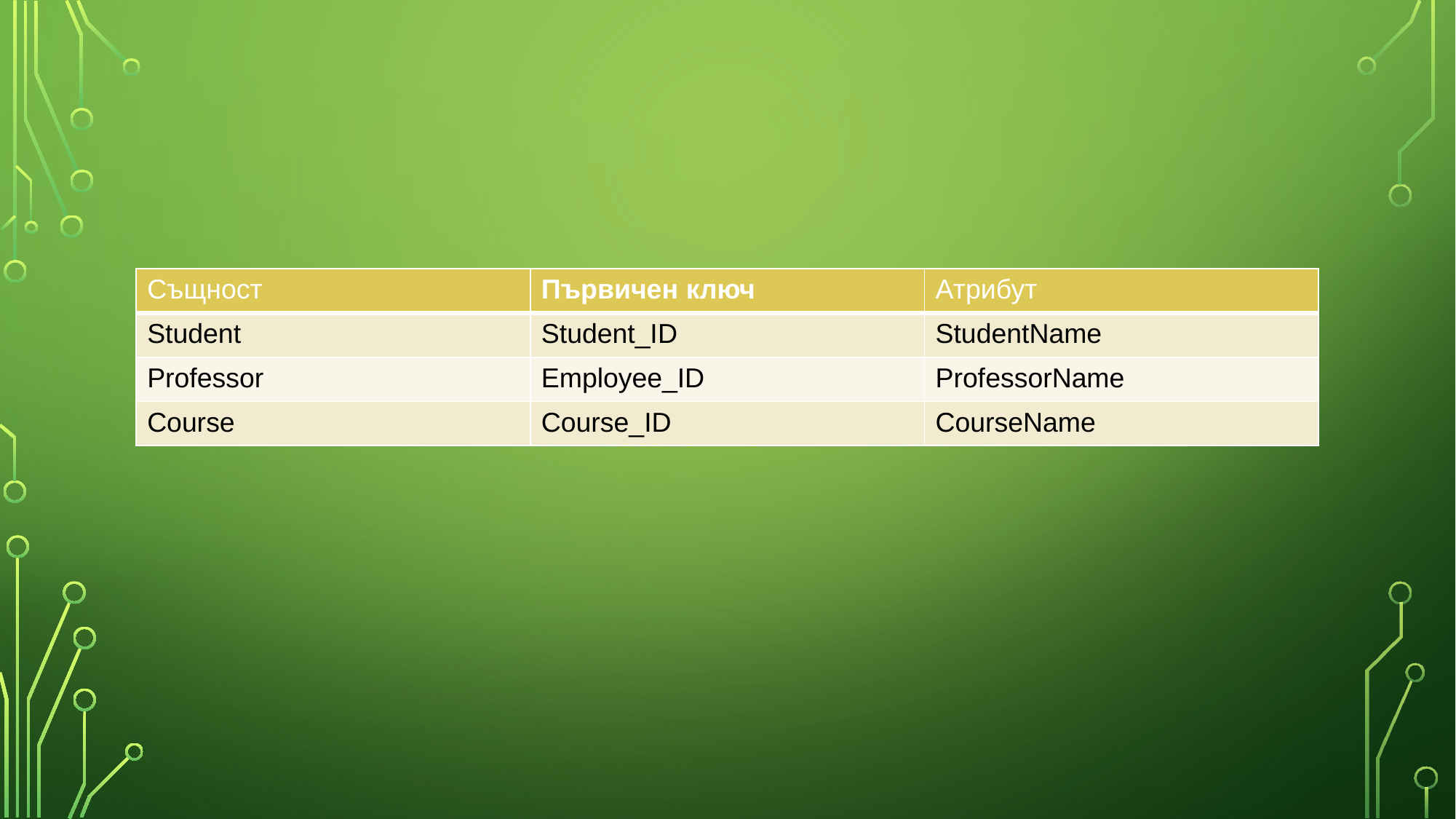

| Същност | Първичен ключ | Атрибут |
| --- | --- | --- |
| Student | Student\_ID | StudentName |
| Professor | Employee\_ID | ProfessorName |
| Course | Course\_ID | CourseName |